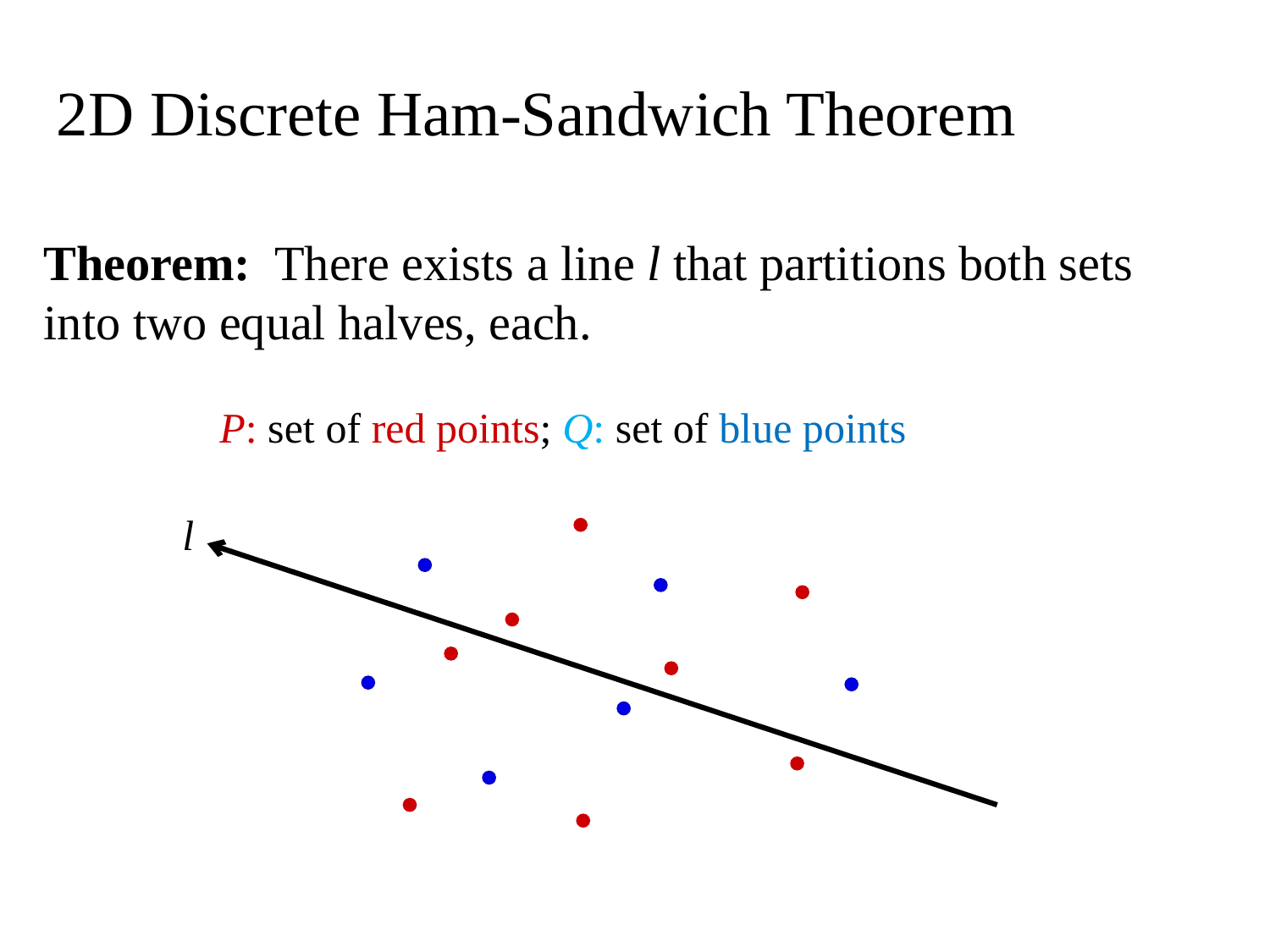

# 2D Discrete Ham-Sandwich Theorem
Theorem:  There exists a line l that partitions both sets into two equal halves, each.
P: set of red points; Q: set of blue points
l